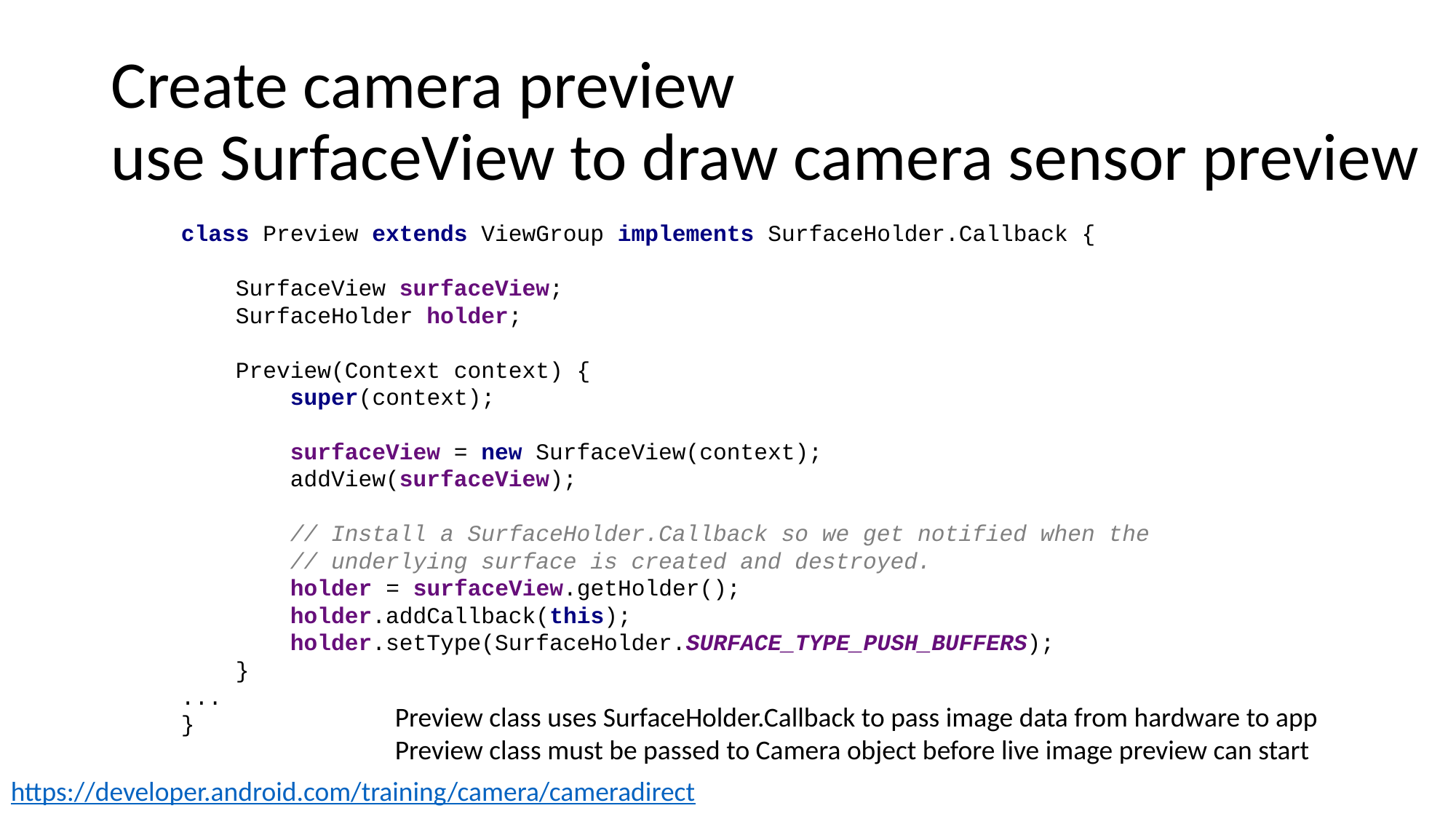

# Create camera preview use SurfaceView to draw camera sensor preview
class Preview extends ViewGroup implements SurfaceHolder.Callback {
    SurfaceView surfaceView;
    SurfaceHolder holder;
    Preview(Context context) {
        super(context);
        surfaceView = new SurfaceView(context);
        addView(surfaceView);
        // Install a SurfaceHolder.Callback so we get notified when the
        // underlying surface is created and destroyed.
        holder = surfaceView.getHolder();
        holder.addCallback(this);
        holder.setType(SurfaceHolder.SURFACE_TYPE_PUSH_BUFFERS);
    }
...
}
Preview class uses SurfaceHolder.Callback to pass image data from hardware to app
Preview class must be passed to Camera object before live image preview can start
https://developer.android.com/training/camera/cameradirect